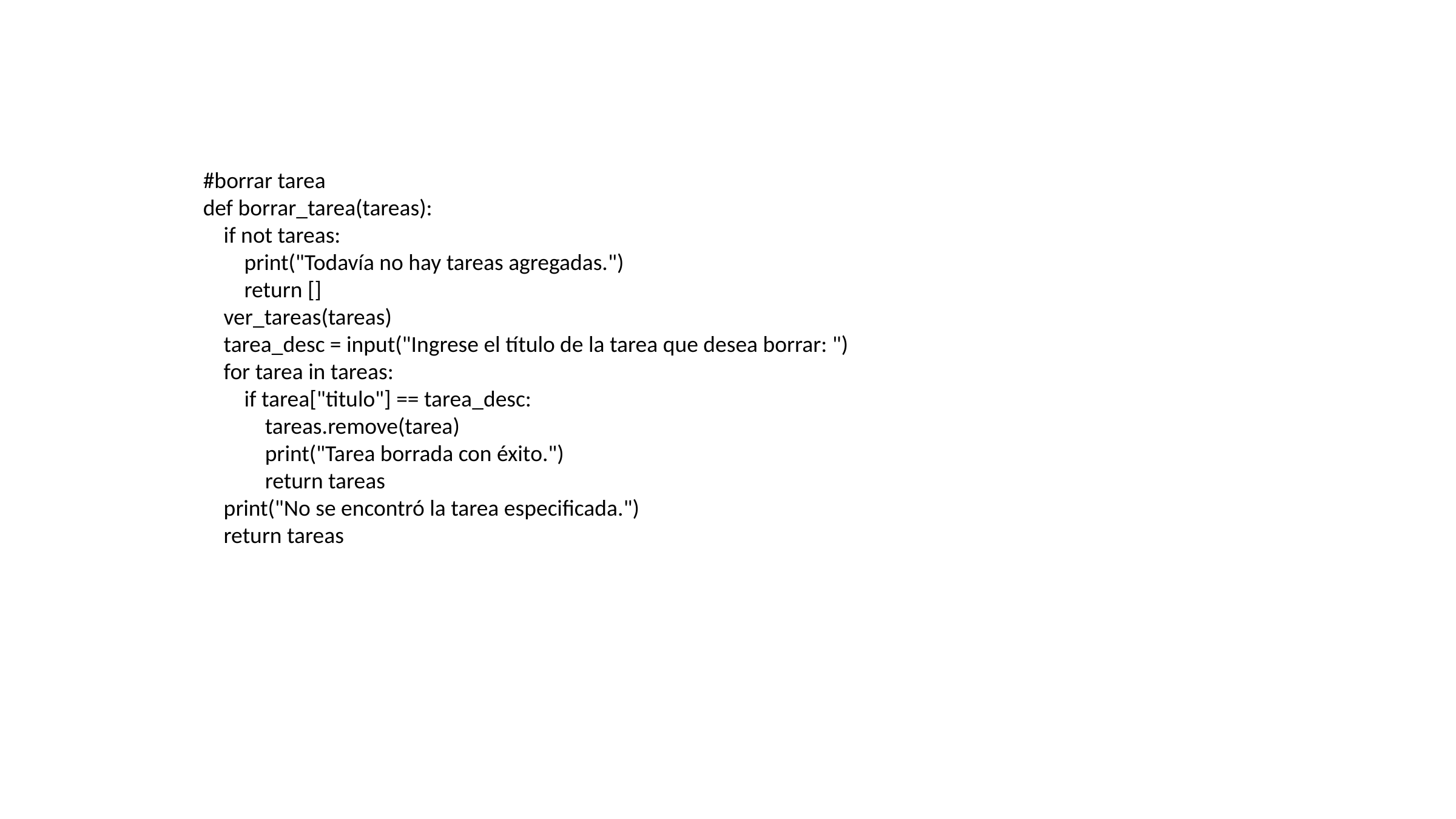

#borrar tarea
def borrar_tarea(tareas):
    if not tareas:
        print("Todavía no hay tareas agregadas.")
        return []
    ver_tareas(tareas)
    tarea_desc = input("Ingrese el título de la tarea que desea borrar: ")
    for tarea in tareas:
        if tarea["titulo"] == tarea_desc:
            tareas.remove(tarea)
            print("Tarea borrada con éxito.")
            return tareas
    print("No se encontró la tarea especificada.")
    return tareas